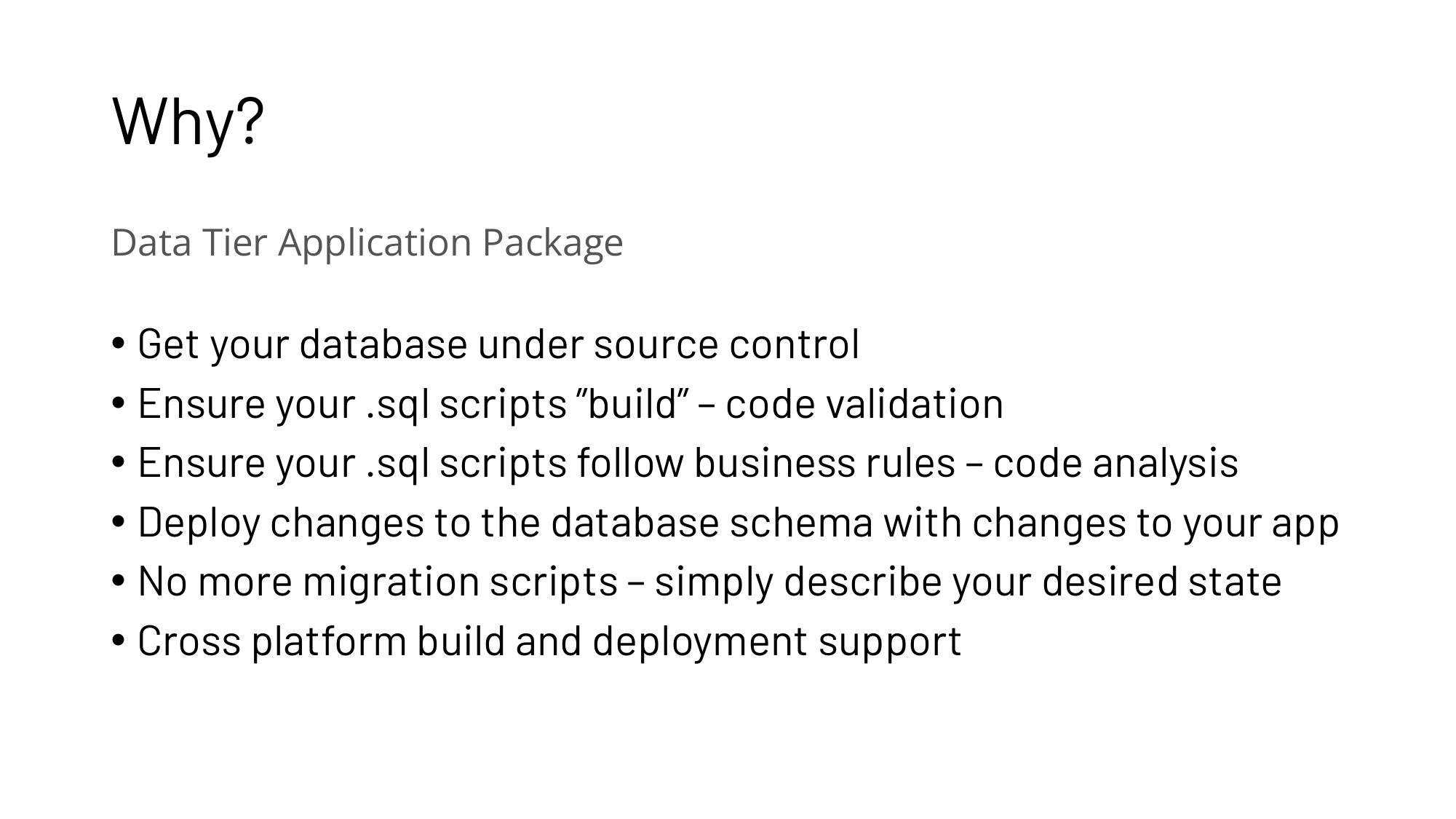

# Why?
Data Tier Application Package
Get your database under source control
Ensure your .sql scripts ”build” – code validation
Ensure your .sql scripts follow business rules – code analysis
Deploy changes to the database schema with changes to your app
No more migration scripts – simply describe your desired state
Cross platform build and deployment support